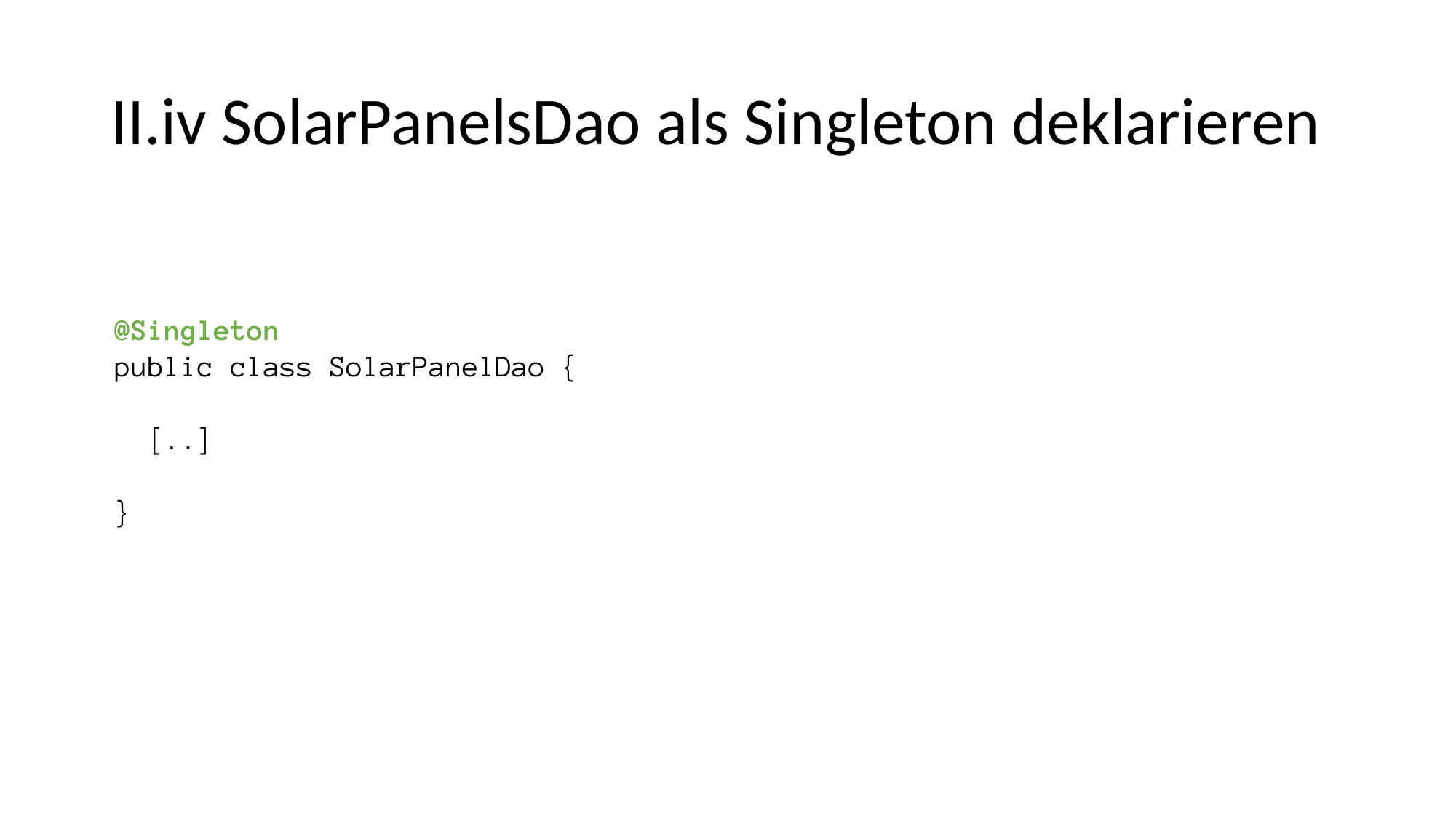

# II.iv SolarPanelsDao als Singleton deklarieren
@Singleton
public class SolarPanelDao {

  [..]

}